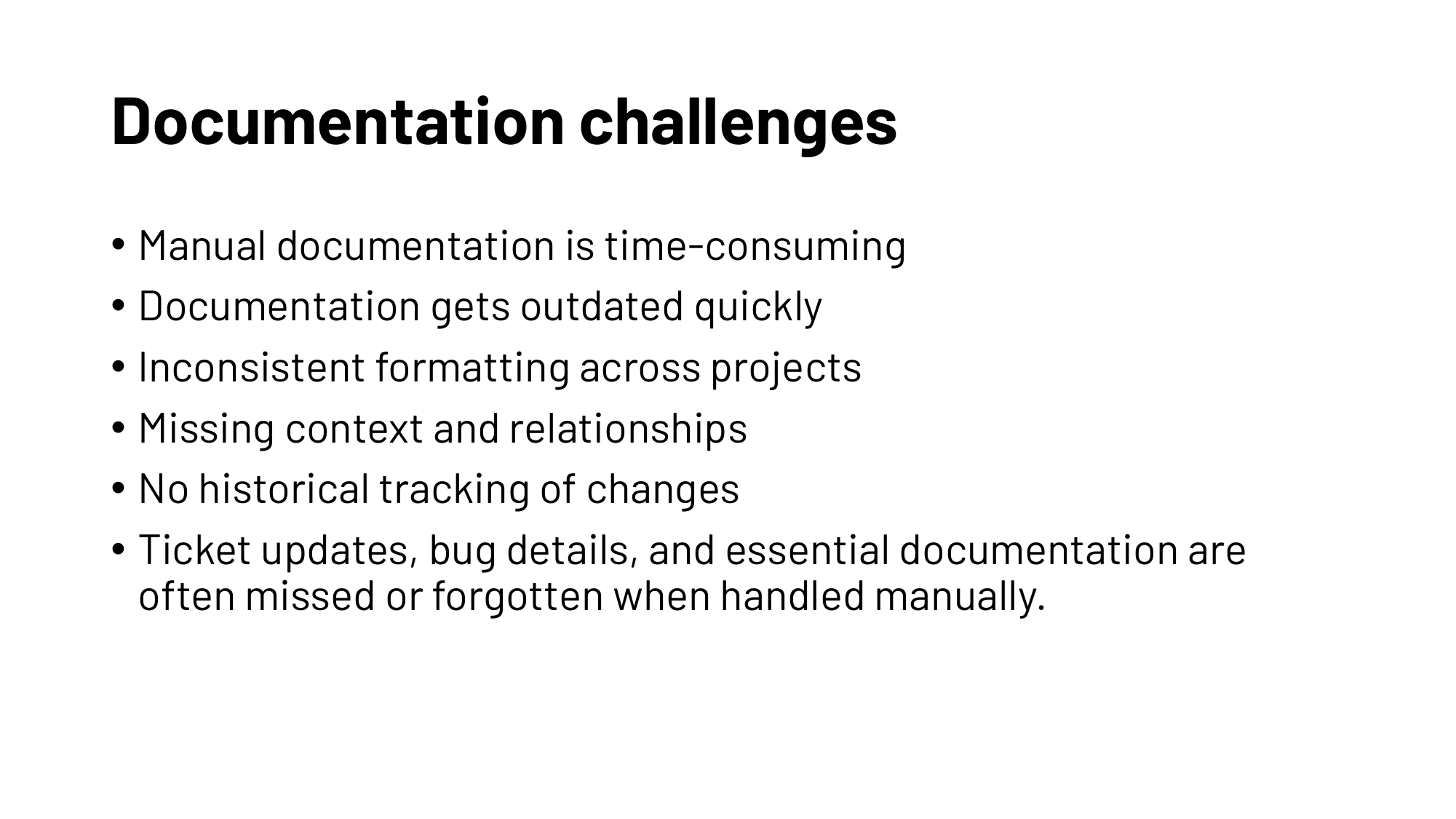

# Documentation challenges
Manual documentation is time-consuming
Documentation gets outdated quickly
Inconsistent formatting across projects
Missing context and relationships
No historical tracking of changes
Ticket updates, bug details, and essential documentation are often missed or forgotten when handled manually.